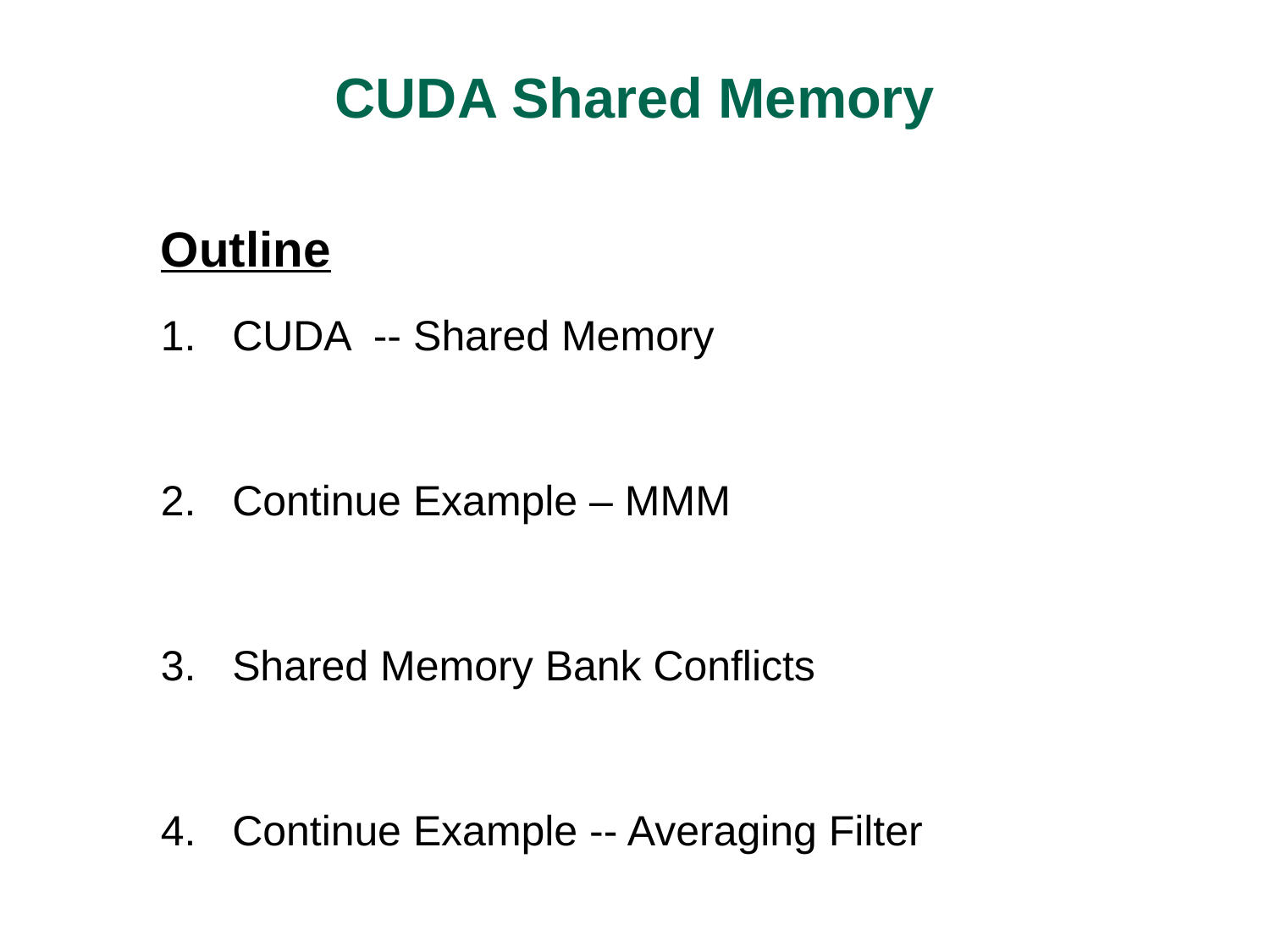

# CUDA Shared Memory
Outline
CUDA  -- Shared Memory

Continue Example – MMM

Shared Memory Bank Conflicts

Continue Example -- Averaging Filter